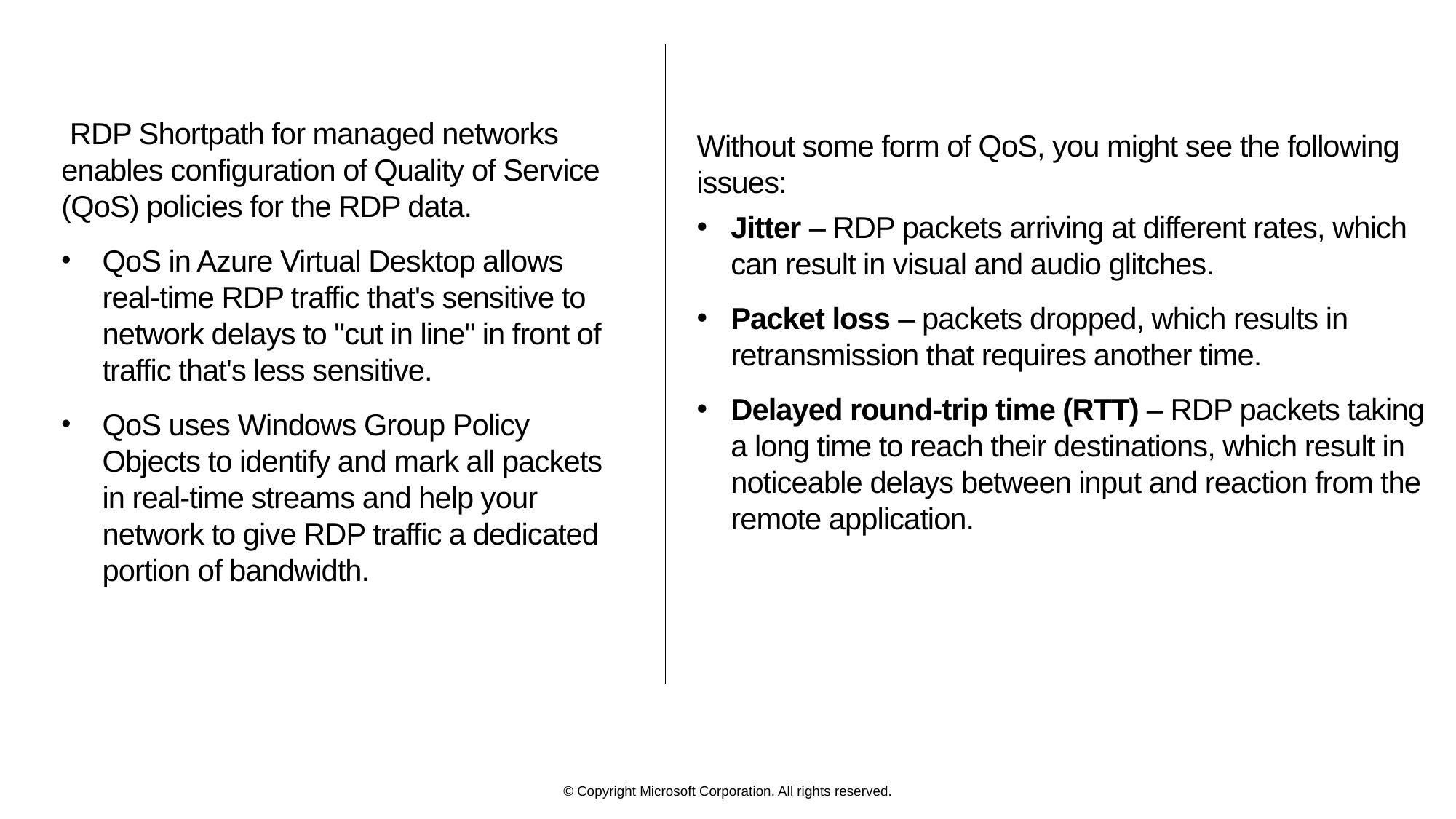

RDP Shortpath for managed networks enables configuration of Quality of Service (QoS) policies for the RDP data.
QoS in Azure Virtual Desktop allows real-time RDP traffic that's sensitive to network delays to "cut in line" in front of traffic that's less sensitive.
QoS uses Windows Group Policy Objects to identify and mark all packets in real-time streams and help your network to give RDP traffic a dedicated portion of bandwidth.
Without some form of QoS, you might see the following issues:
Jitter – RDP packets arriving at different rates, which can result in visual and audio glitches.
Packet loss – packets dropped, which results in retransmission that requires another time.
Delayed round-trip time (RTT) – RDP packets taking a long time to reach their destinations, which result in noticeable delays between input and reaction from the remote application.